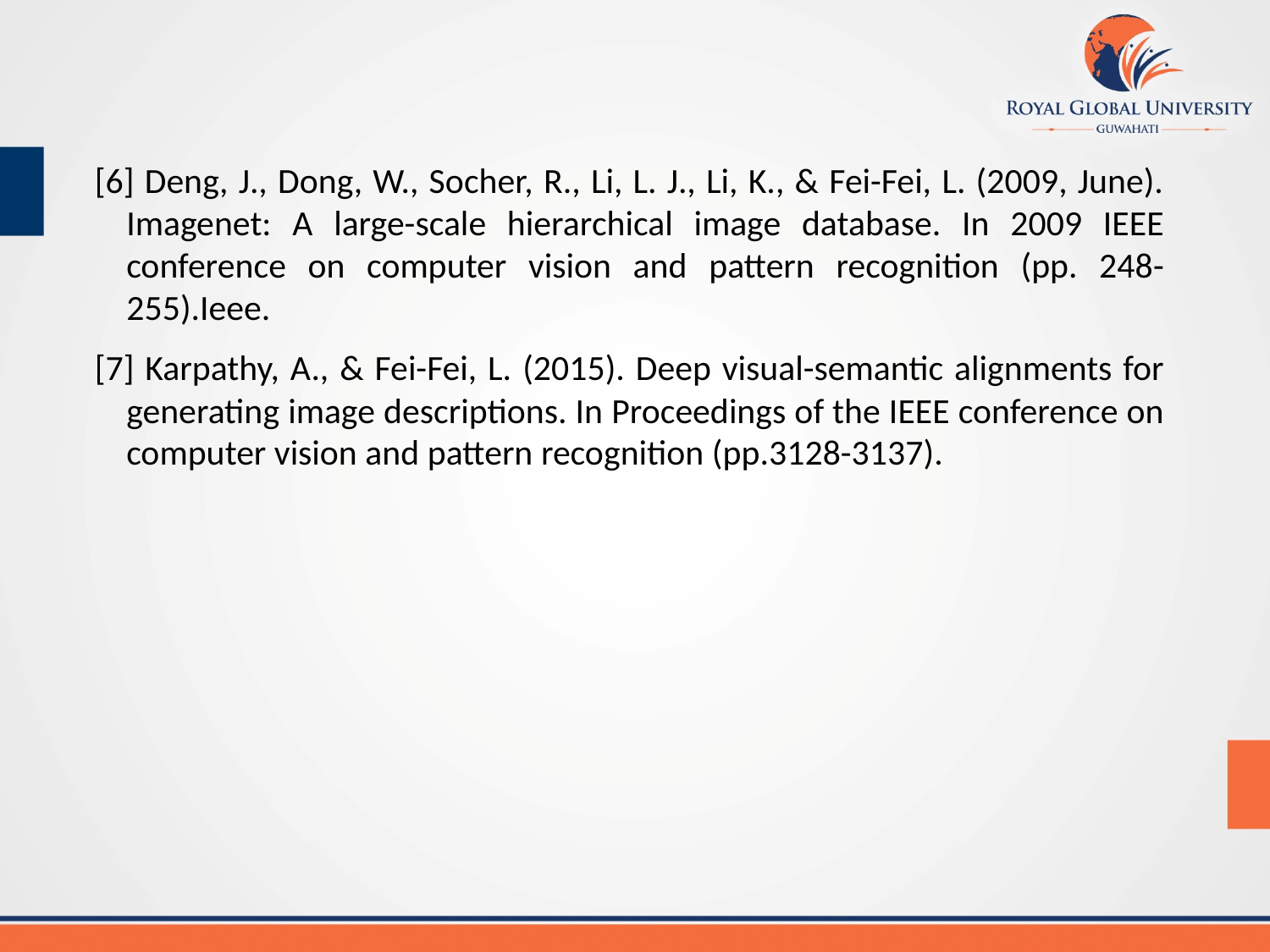

[6] Deng, J., Dong, W., Socher, R., Li, L. J., Li, K., & Fei-Fei, L. (2009, June). Imagenet: A large-scale hierarchical image database. In 2009 IEEE conference on computer vision and pattern recognition (pp. 248-255).Ieee.
[7] Karpathy, A., & Fei-Fei, L. (2015). Deep visual-semantic alignments for generating image descriptions. In Proceedings of the IEEE conference on computer vision and pattern recognition (pp.3128-3137).